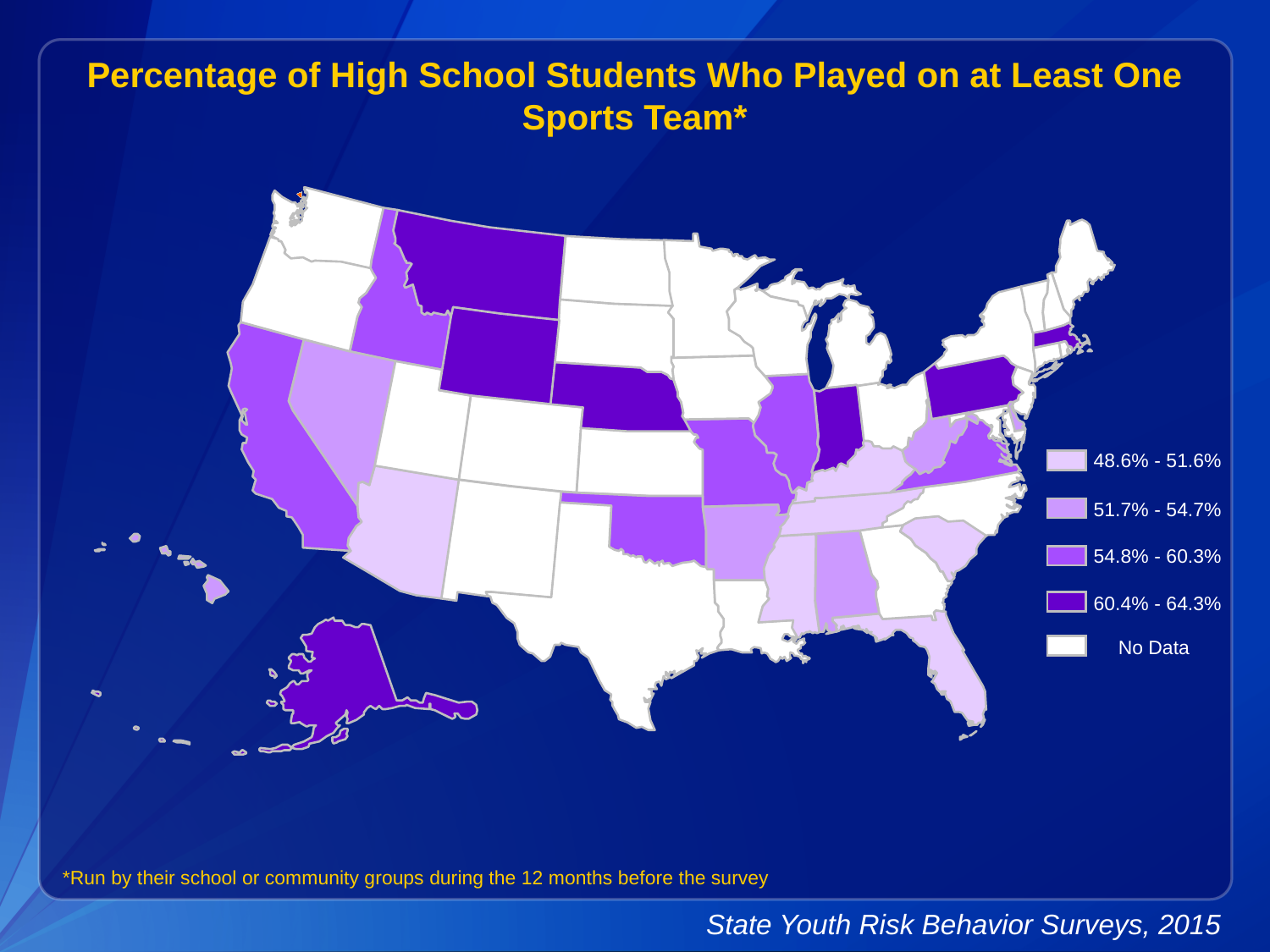

Percentage of High School Students Who Played on at Least One Sports Team*

48.6% - 51.6%

51.7% - 54.7%

54.8% - 60.3%

60.4% - 64.3%

No Data

*Run by their school or community groups during the 12 months before the survey
State Youth Risk Behavior Surveys, 2015